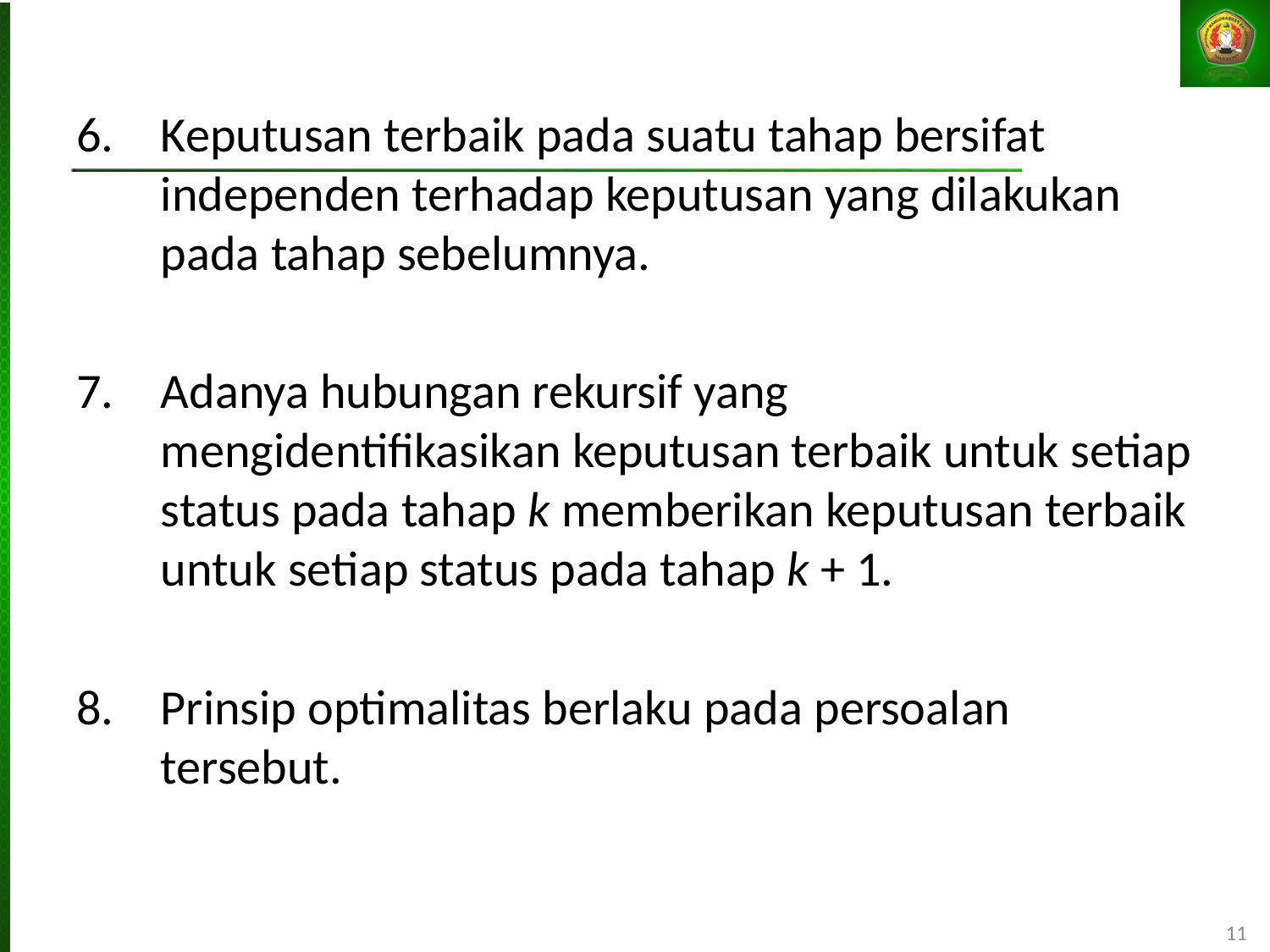

Keputusan terbaik pada suatu tahap bersifat independen terhadap keputusan yang dilakukan pada tahap sebelumnya.

Adanya hubungan rekursif yang mengidentifikasikan keputusan terbaik untuk setiap status pada tahap k memberikan keputusan terbaik untuk setiap status pada tahap k + 1.

Prinsip optimalitas berlaku pada persoalan tersebut.
11